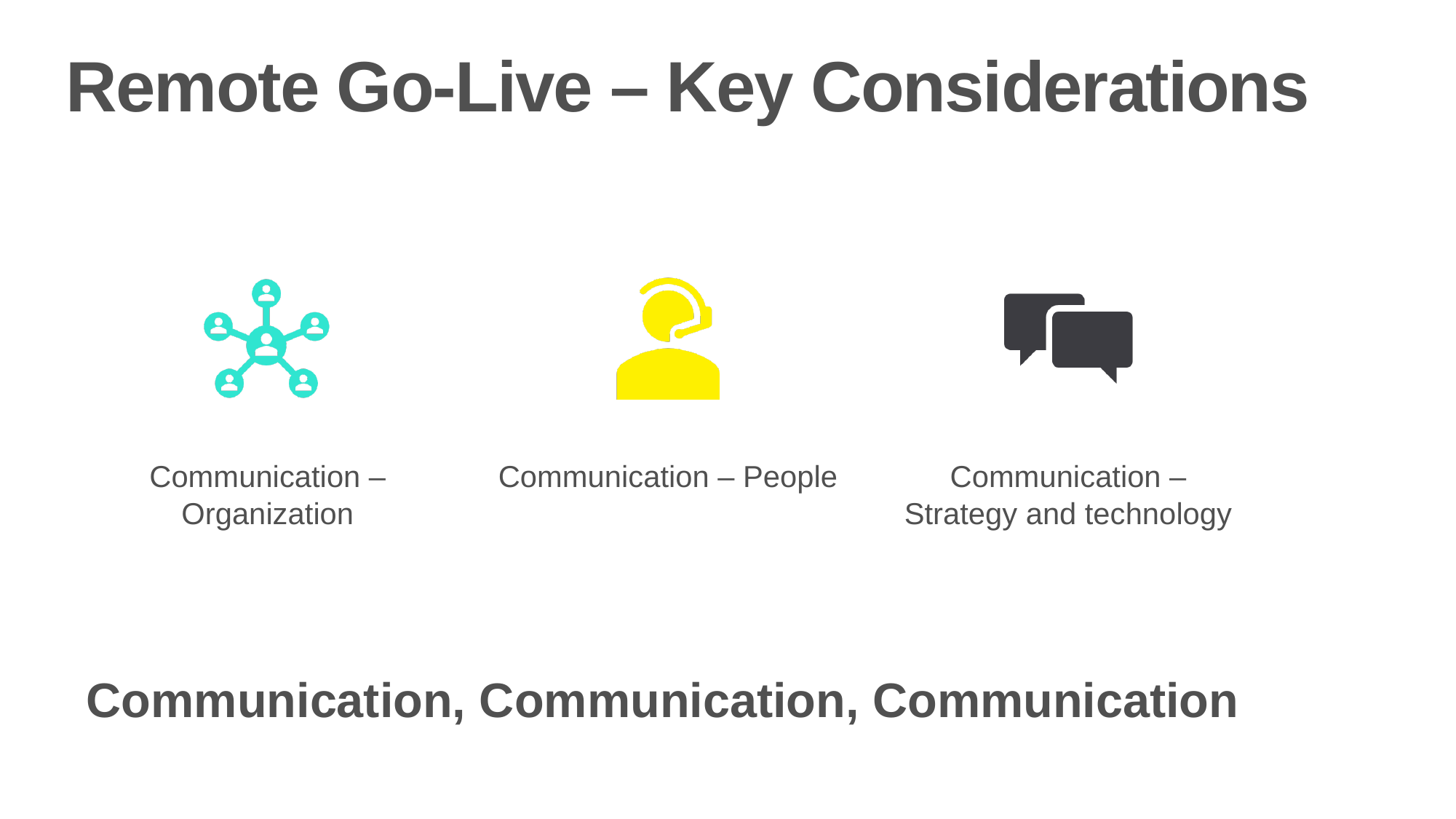

# Remote Go-Live – Key Considerations
Communication – Organization
Communication – People
Communication – Strategy and technology
Communication, Communication, Communication